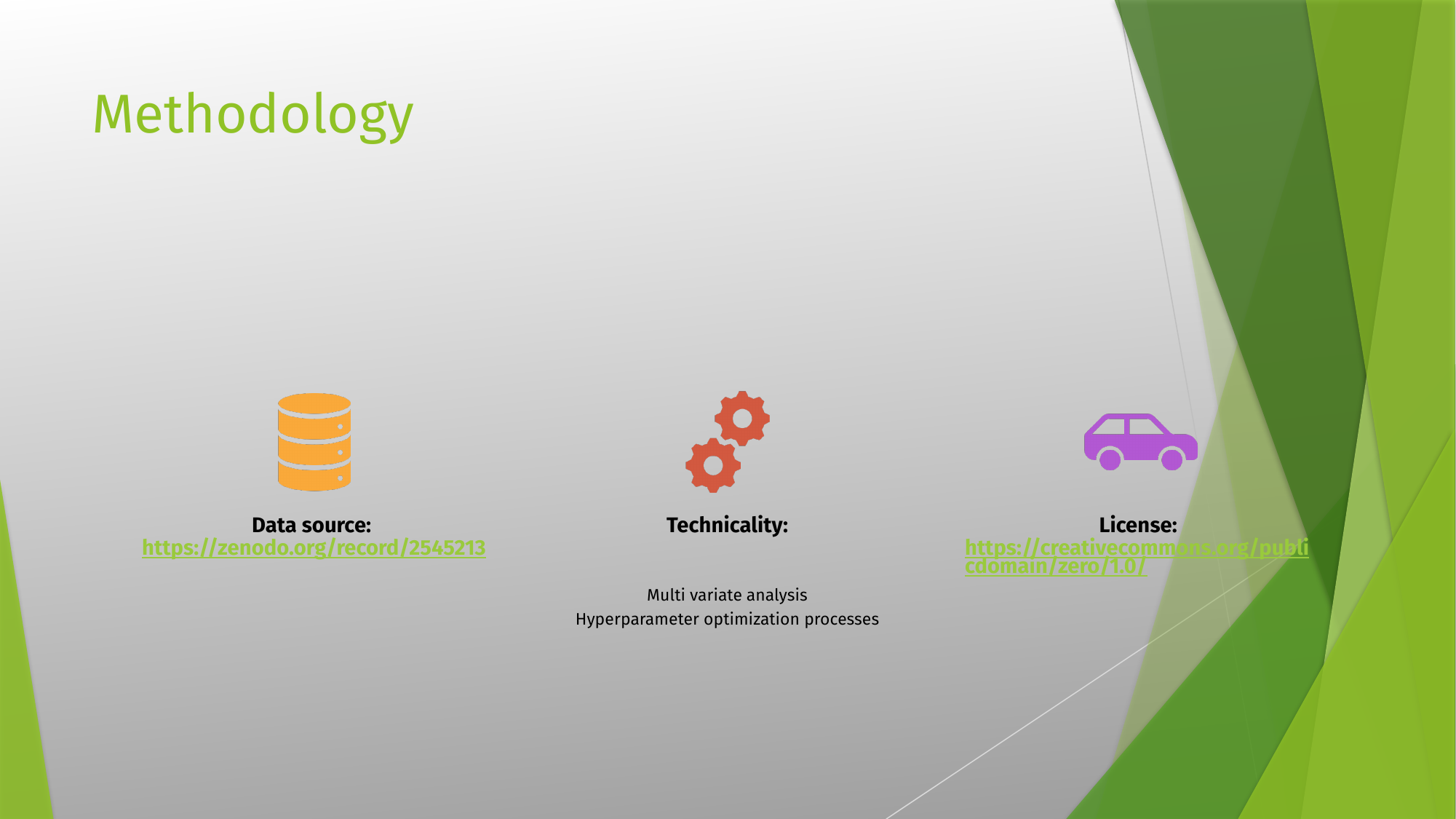

# Methodology
Data source: https://zenodo.org/record/2545213
Technicality:
Multi variate analysis
Hyperparameter optimization processes
License: https://creativecommons.org/publicdomain/zero/1.0/